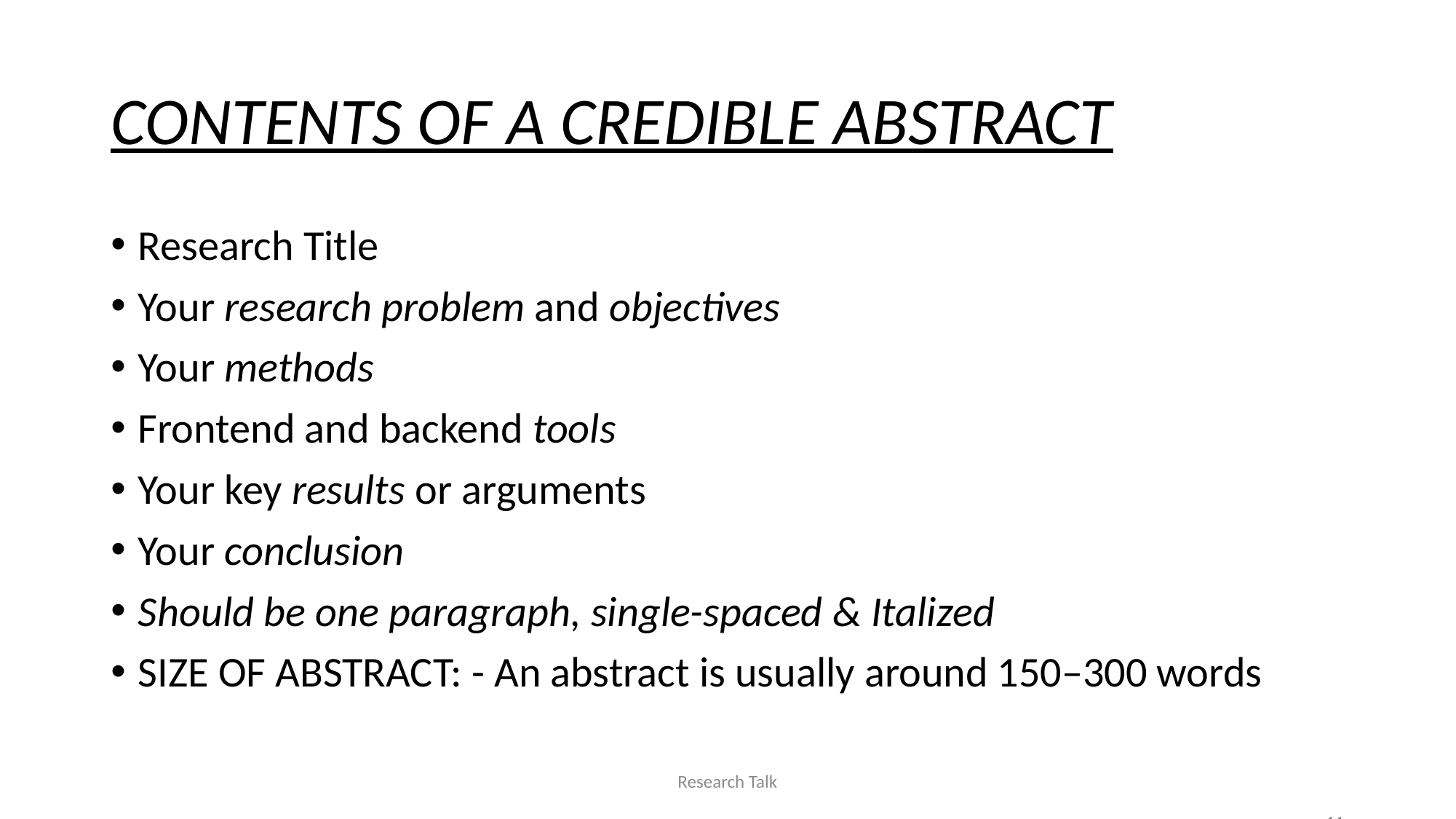

# CONTENTS OF A CREDIBLE ABSTRACT
Research Title
Your research problem and objectives
Your methods
Frontend and backend tools
Your key results or arguments
Your conclusion
Should be one paragraph, single-spaced & Italized
SIZE OF ABSTRACT: - An abstract is usually around 150–300 words

Research Talk
11